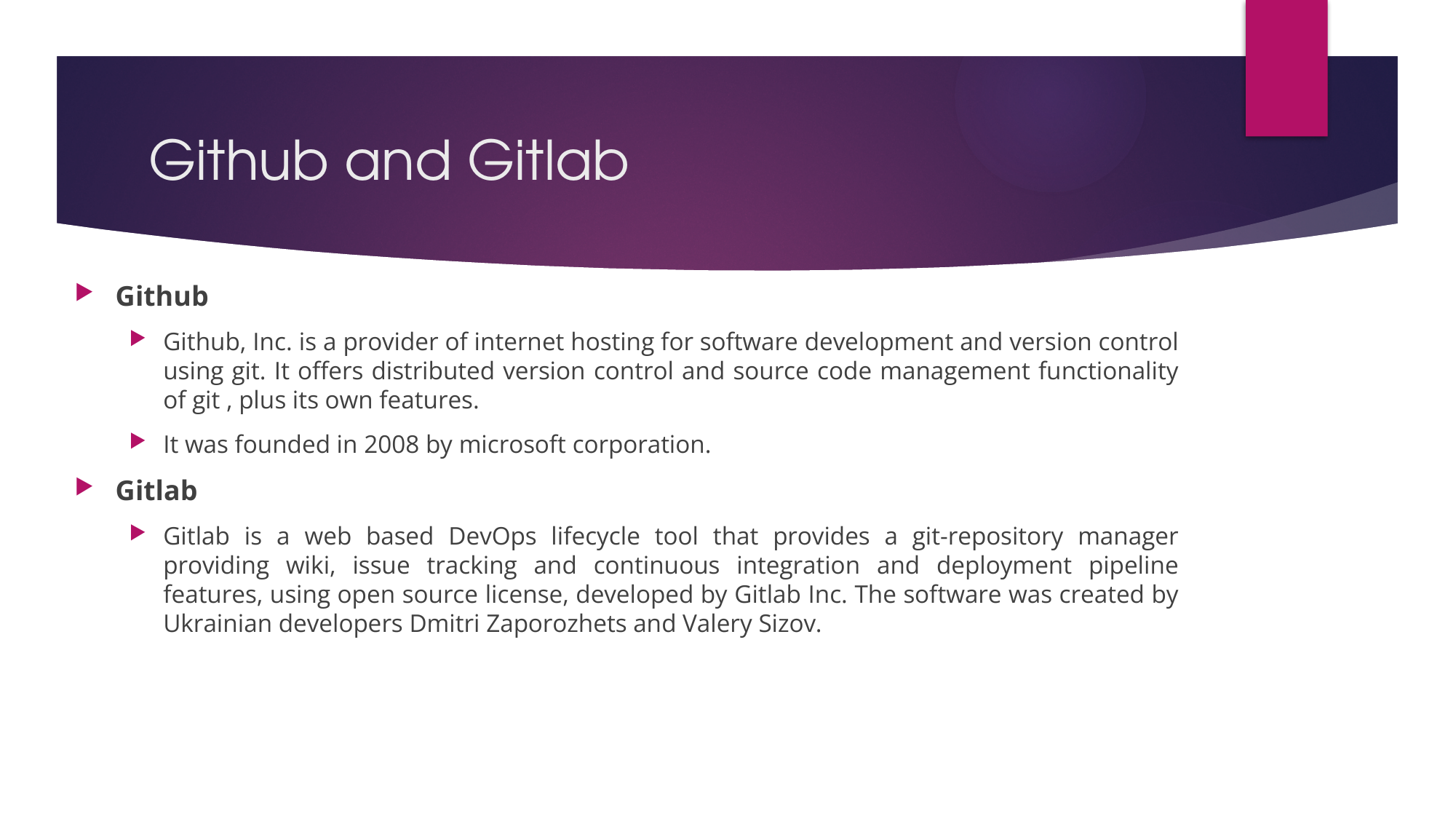

# Github and Gitlab
Github
Github, Inc. is a provider of internet hosting for software development and version control using git. It offers distributed version control and source code management functionality of git , plus its own features.
It was founded in 2008 by microsoft corporation.
Gitlab
Gitlab is a web based DevOps lifecycle tool that provides a git-repository manager providing wiki, issue tracking and continuous integration and deployment pipeline features, using open source license, developed by Gitlab Inc. The software was created by Ukrainian developers Dmitri Zaporozhets and Valery Sizov.